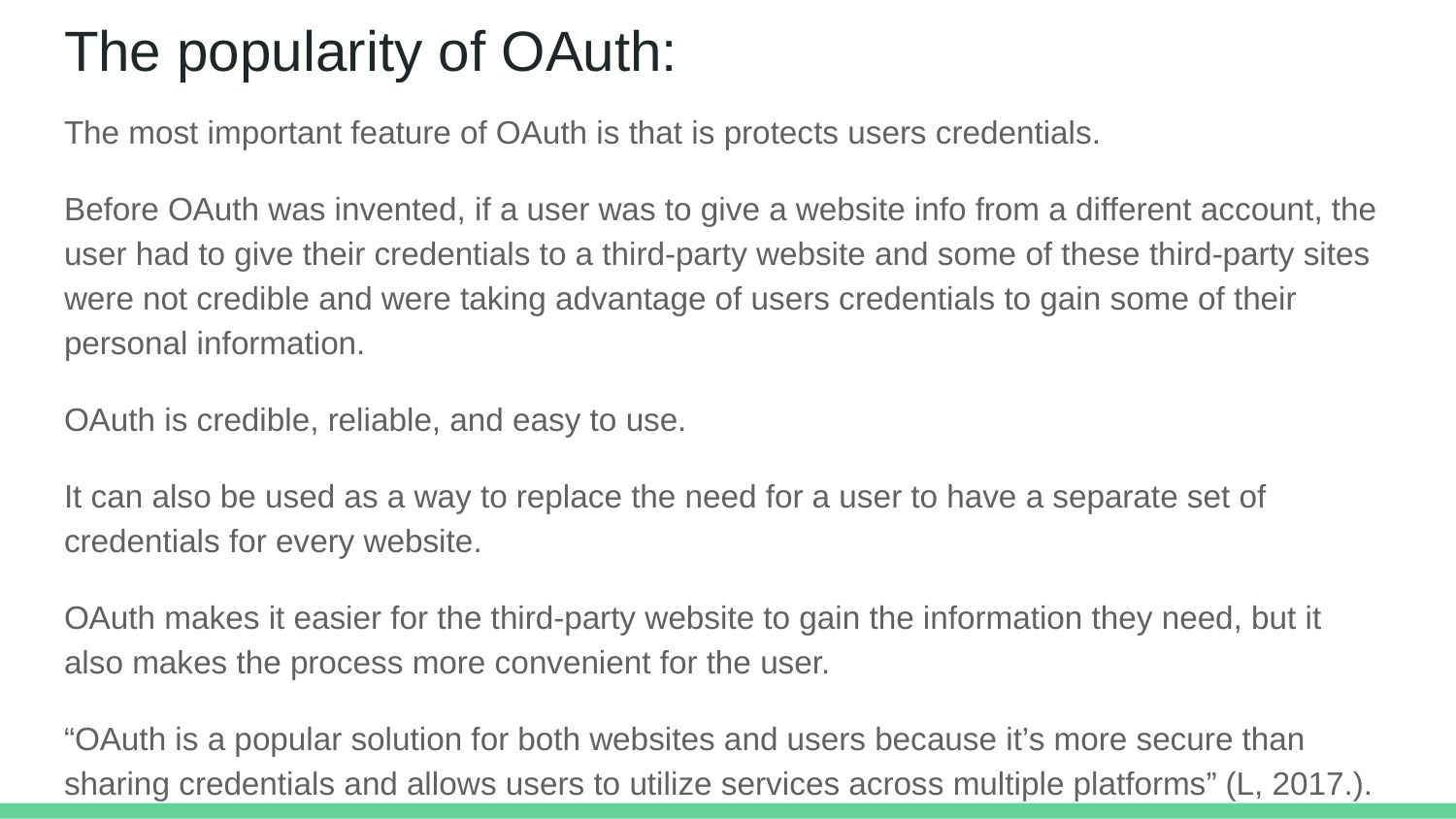

# The popularity of OAuth:
The most important feature of OAuth is that is protects users credentials.
Before OAuth was invented, if a user was to give a website info from a different account, the user had to give their credentials to a third-party website and some of these third-party sites were not credible and were taking advantage of users credentials to gain some of their personal information.
OAuth is credible, reliable, and easy to use.
It can also be used as a way to replace the need for a user to have a separate set of credentials for every website.
OAuth makes it easier for the third-party website to gain the information they need, but it also makes the process more convenient for the user.
“OAuth is a popular solution for both websites and users because it’s more secure than sharing credentials and allows users to utilize services across multiple platforms” (L, 2017.).